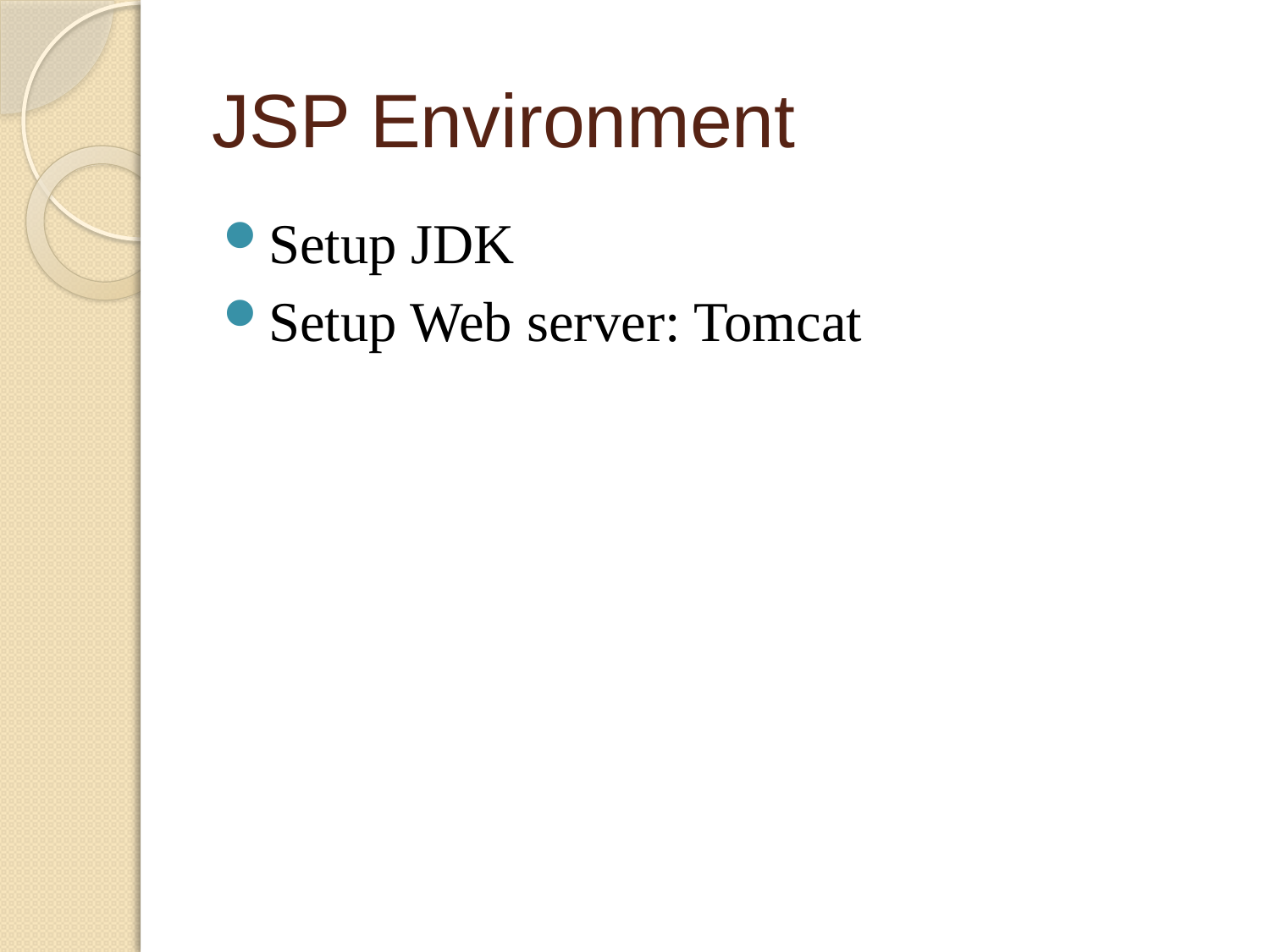

# JSP Environment
Setup JDK
Setup Web server: Tomcat